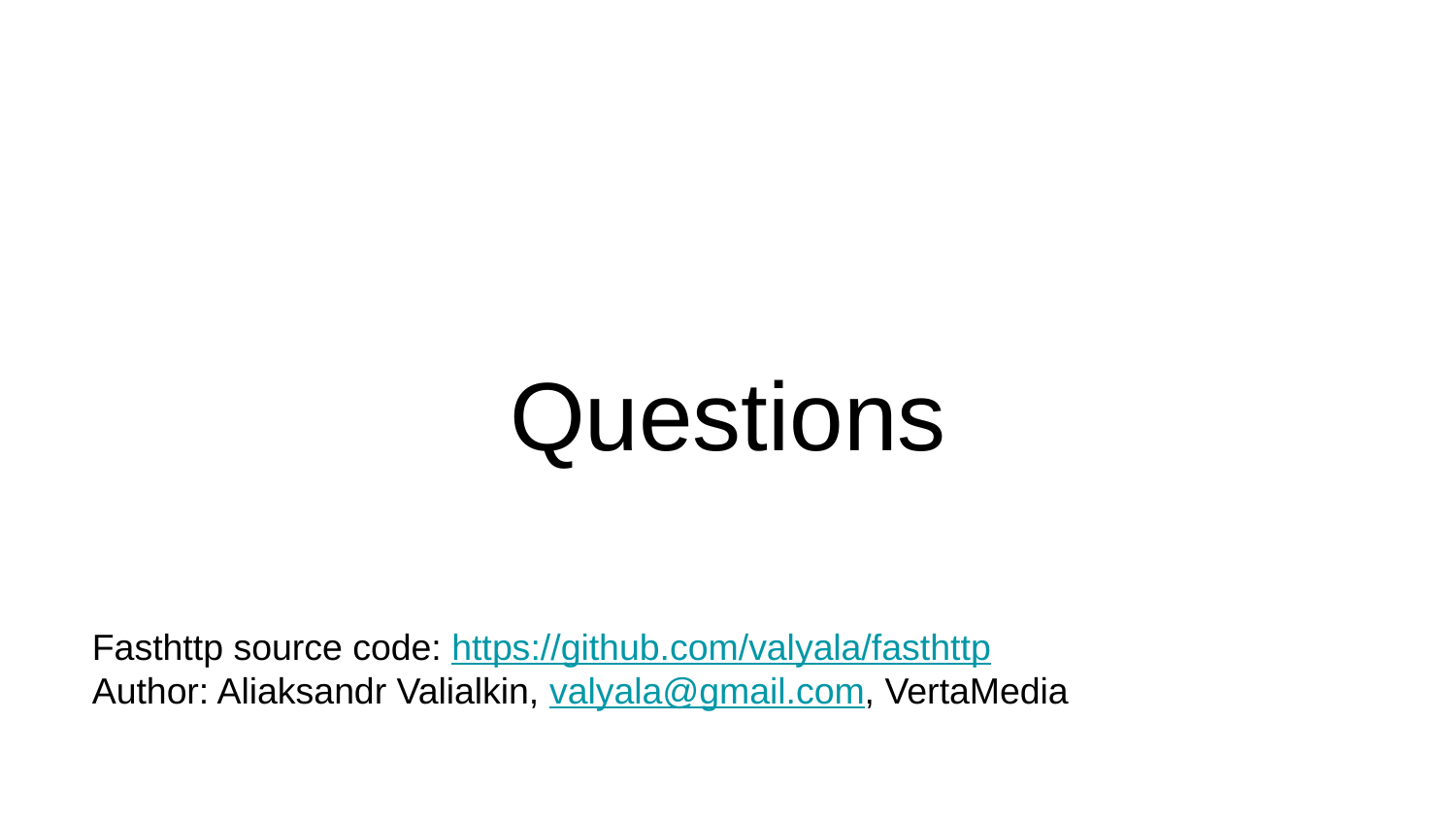

# Questions
Fasthttp source code: https://github.com/valyala/fasthttp
Author: Aliaksandr Valialkin, valyala@gmail.com, VertaMedia